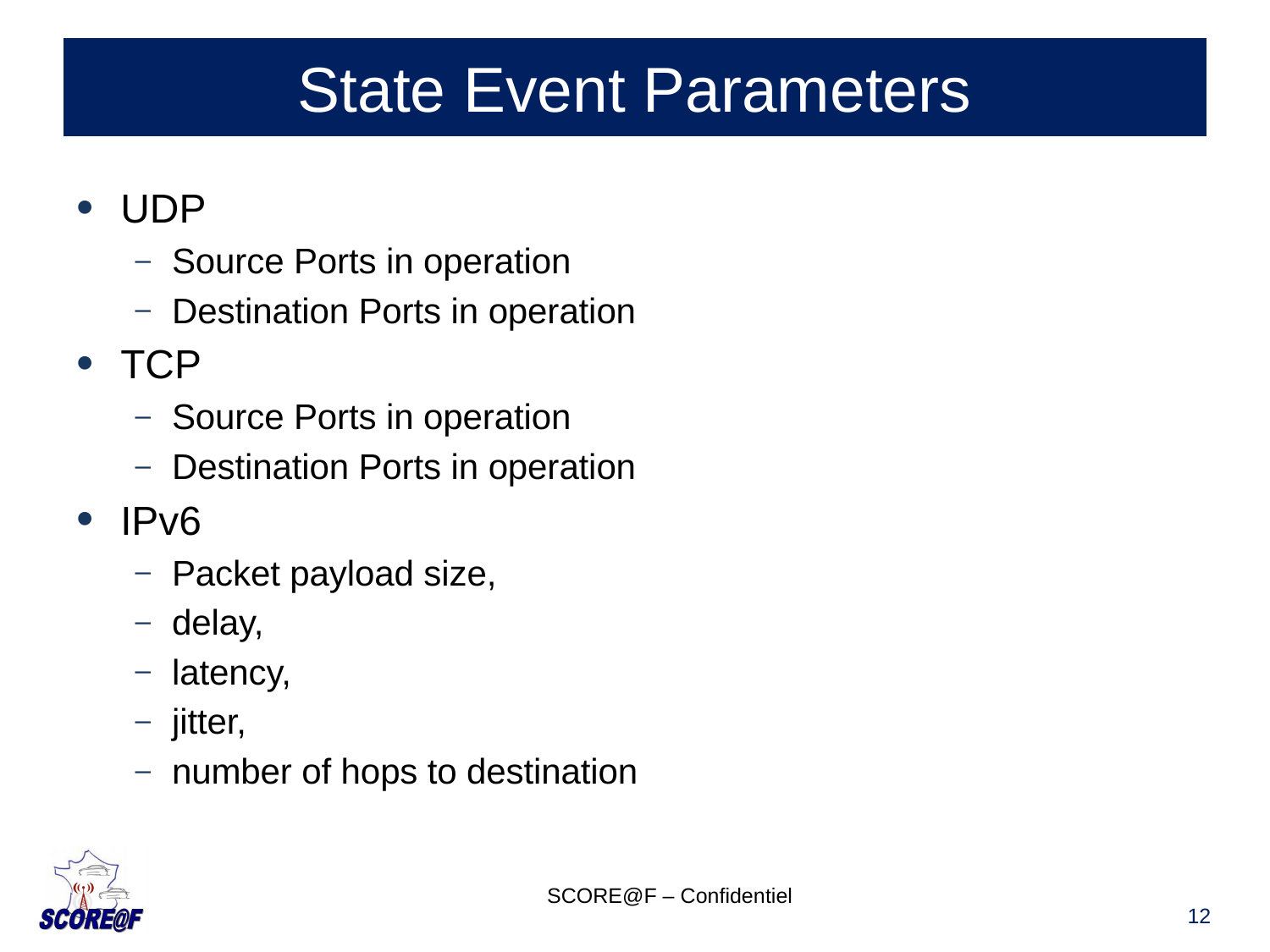

# State Event Parameters
UDP
Source Ports in operation
Destination Ports in operation
TCP
Source Ports in operation
Destination Ports in operation
IPv6
Packet payload size,
delay,
latency,
jitter,
number of hops to destination